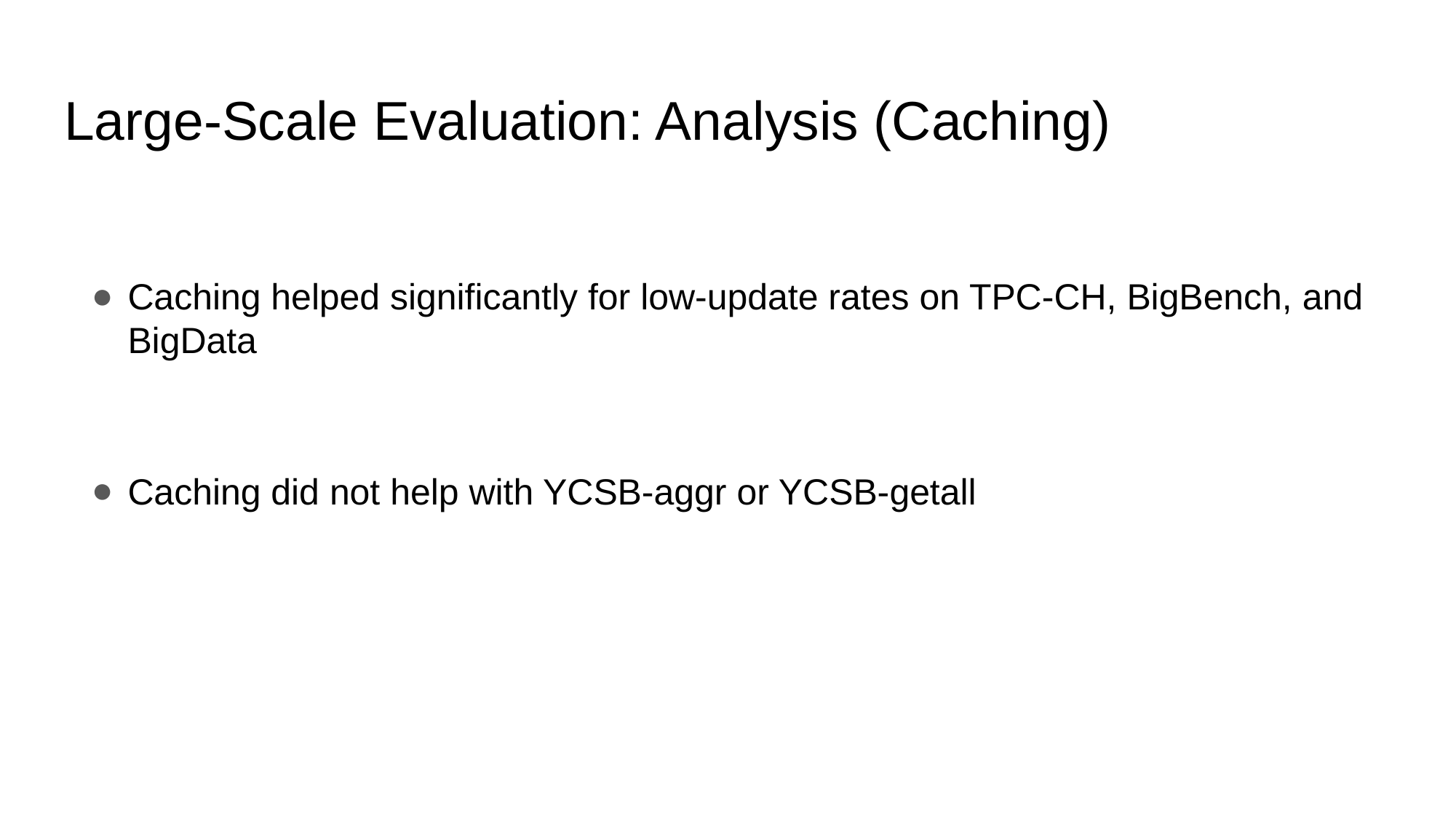

# Large-Scale Evaluation: Analysis (Caching)

Caching helped significantly for low-update rates on TPC-CH, BigBench, and BigData

Caching did not help with YCSB-aggr or YCSB-getall